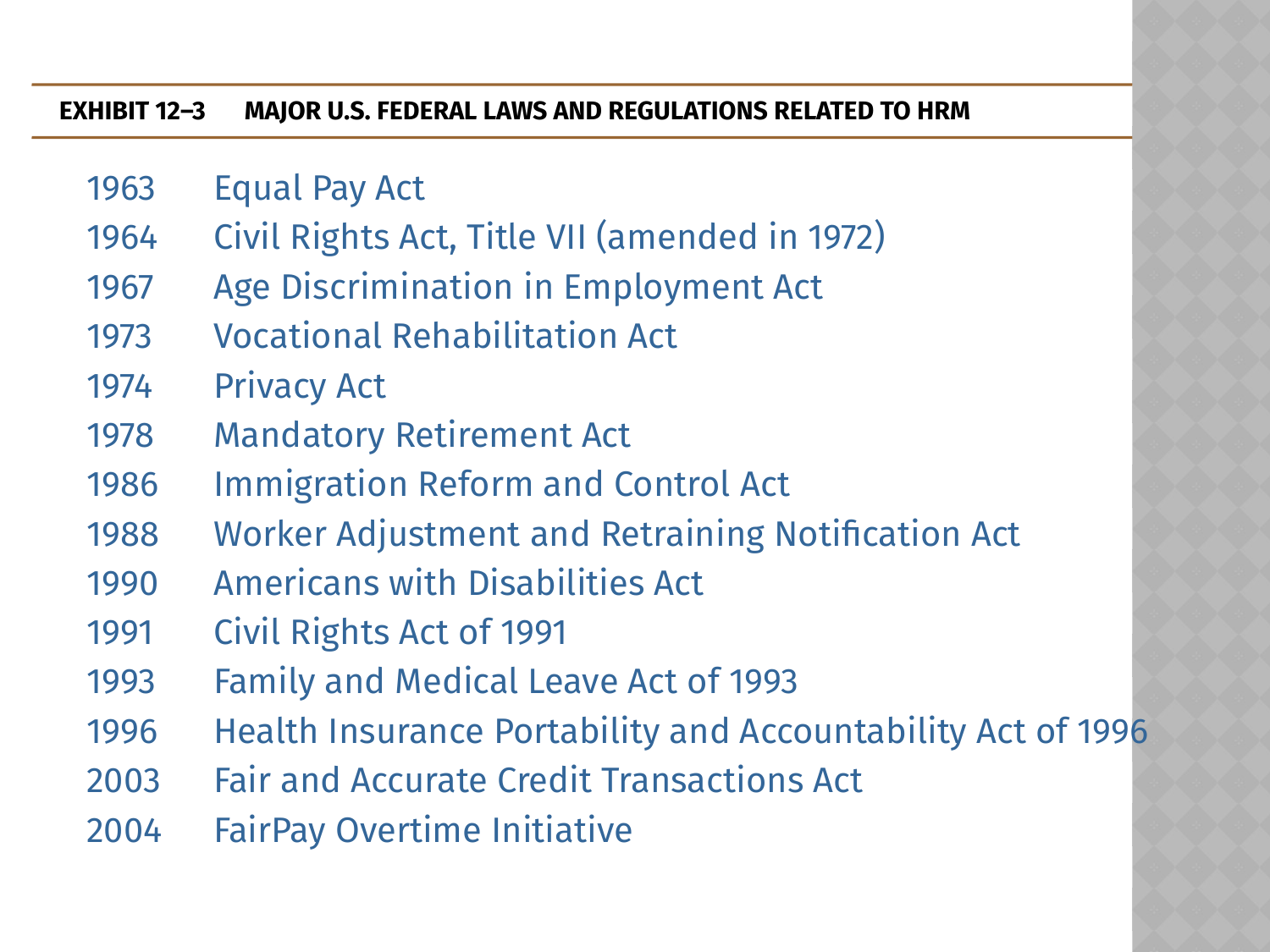

# Exhibit 12–3	Major U.S. Federal Laws and Regulations Related to HRM

1963	Equal Pay Act
1964	Civil Rights Act, Title VII (amended in 1972)
1967	Age Discrimination in Employment Act
1973	Vocational Rehabilitation Act
1974	Privacy Act
1978	Mandatory Retirement Act
1986 	Immigration Reform and Control Act
1988 	Worker Adjustment and Retraining Notification Act
1990 	Americans with Disabilities Act
1991 	Civil Rights Act of 1991
1993 	Family and Medical Leave Act of 1993
1996 	Health Insurance Portability and Accountability Act of 1996
2003	Fair and Accurate Credit Transactions Act
2004	FairPay Overtime Initiative